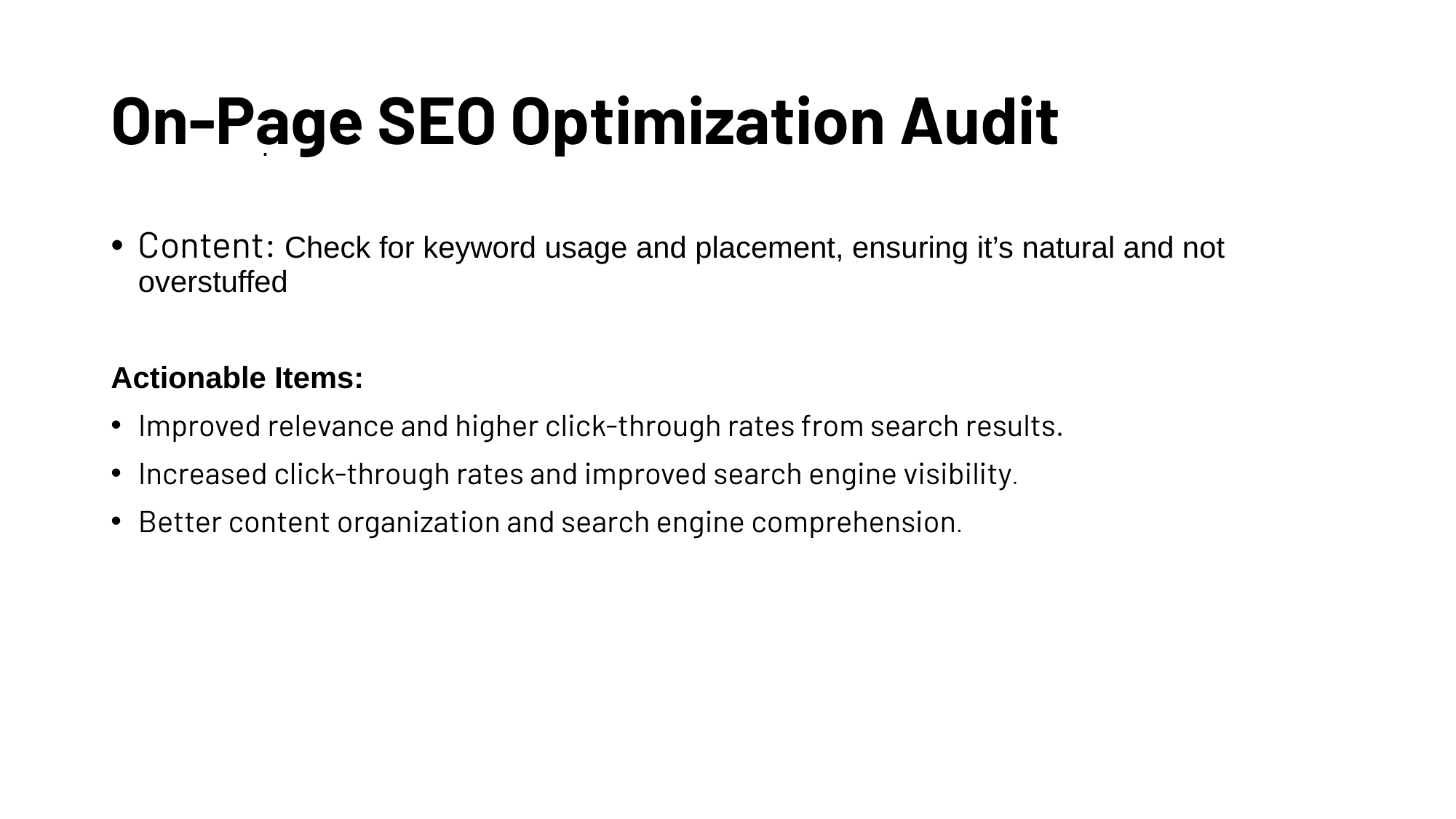

# On-Page SEO Optimization Audit
.

Content: Check for keyword usage and placement, ensuring it’s natural and not overstuffed

Actionable Items:
Improved relevance and higher click-through rates from search results.
Increased click-through rates and improved search engine visibility.
Better content organization and search engine comprehension.